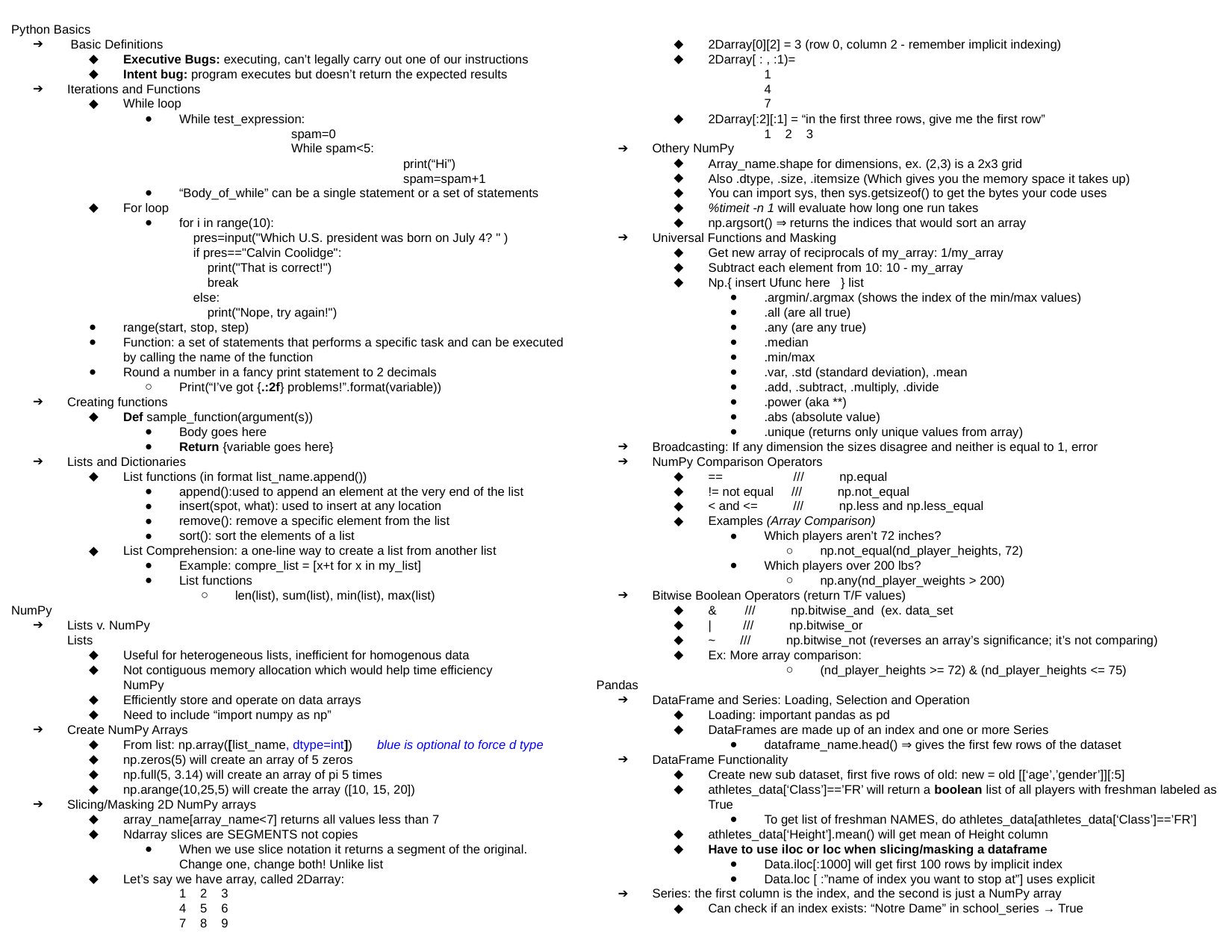

Python Basics
 Basic Definitions
Executive Bugs: executing, can’t legally carry out one of our instructions
Intent bug: program executes but doesn’t return the expected results
Iterations and Functions
While loop
While test_expression:
	spam=0
	While spam<5:
		print(“Hi”)
		spam=spam+1
“Body_of_while” can be a single statement or a set of statements
For loop
for i in range(10):
    pres=input("Which U.S. president was born on July 4? " )
    if pres=="Calvin Coolidge":
        print("That is correct!")
        break
    else:
        print("Nope, try again!")
range(start, stop, step)
Function: a set of statements that performs a specific task and can be executed by calling the name of the function
Round a number in a fancy print statement to 2 decimals
Print(“I’ve got {.:2f} problems!”.format(variable))
Creating functions
Def sample_function(argument(s))
Body goes here
Return {variable goes here}
Lists and Dictionaries
List functions (in format list_name.append())
append():used to append an element at the very end of the list
insert(spot, what): used to insert at any location
remove(): remove a specific element from the list
sort(): sort the elements of a list
List Comprehension: a one-line way to create a list from another list
Example: compre_list = [x+t for x in my_list]
List functions
len(list), sum(list), min(list), max(list)
NumPy
Lists v. NumPy
Lists
Useful for heterogeneous lists, inefficient for homogenous data
Not contiguous memory allocation which would help time efficiency
	NumPy
Efficiently store and operate on data arrays
Need to include “import numpy as np”
Create NumPy Arrays
From list: np.array([list_name, dtype=int])       blue is optional to force d type
np.zeros(5) will create an array of 5 zeros
np.full(5, 3.14) will create an array of pi 5 times
np.arange(10,25,5) will create the array ([10, 15, 20])
Slicing/Masking 2D NumPy arrays
array_name[array_name<7] returns all values less than 7
Ndarray slices are SEGMENTS not copies
When we use slice notation it returns a segment of the original. Change one, change both! Unlike list
Let’s say we have array, called 2Darray:
1    2    3
4    5    6
7    8    9

2Darray[0][2] = 3 (row 0, column 2 - remember implicit indexing)
2Darray[ : , :1)=
1
4
7
2Darray[:2][:1] = “in the first three rows, give me the first row”
1    2    3
Othery NumPy
Array_name.shape for dimensions, ex. (2,3) is a 2x3 grid
Also .dtype, .size, .itemsize (Which gives you the memory space it takes up)
You can import sys, then sys.getsizeof() to get the bytes your code uses
%timeit -n 1 will evaluate how long one run takes
np.argsort() ⇒ returns the indices that would sort an array
Universal Functions and Masking
Get new array of reciprocals of my_array: 1/my_array
Subtract each element from 10: 10 - my_array
Np.{ insert Ufunc here   } list
.argmin/.argmax (shows the index of the min/max values)
.all (are all true)
.any (are any true)
.median
.min/max
.var, .std (standard deviation), .mean
.add, .subtract, .multiply, .divide
.power (aka **)
.abs (absolute value)
.unique (returns only unique values from array)
Broadcasting: If any dimension the sizes disagree and neither is equal to 1, error
NumPy Comparison Operators
==                    ///          np.equal
!= not equal     ///          np.not_equal
< and <=          ///          np.less and np.less_equal
Examples (Array Comparison)
Which players aren’t 72 inches?
np.not_equal(nd_player_heights, 72)
Which players over 200 lbs?
np.any(nd_player_weights > 200)
Bitwise Boolean Operators (return T/F values)
&        ///          np.bitwise_and  (ex. data_set
|         ///          np.bitwise_or
~       ///          np.bitwise_not (reverses an array’s significance; it’s not comparing)
Ex: More array comparison:
(nd_player_heights >= 72) & (nd_player_heights <= 75)
Pandas
DataFrame and Series: Loading, Selection and Operation
Loading: important pandas as pd
DataFrames are made up of an index and one or more Series
dataframe_name.head() ⇒ gives the first few rows of the dataset
DataFrame Functionality
Create new sub dataset, first five rows of old: new = old [[‘age’,’gender’]][:5]
athletes_data[‘Class’]==’FR’ will return a boolean list of all players with freshman labeled as True
To get list of freshman NAMES, do athletes_data[athletes_data[‘Class’]==’FR’]
athletes_data[‘Height’].mean() will get mean of Height column
Have to use iloc or loc when slicing/masking a dataframe
Data.iloc[:1000] will get first 100 rows by implicit index
Data.loc [ :”name of index you want to stop at”] uses explicit
Series: the first column is the index, and the second is just a NumPy array
Can check if an index exists: “Notre Dame” in school_series → True